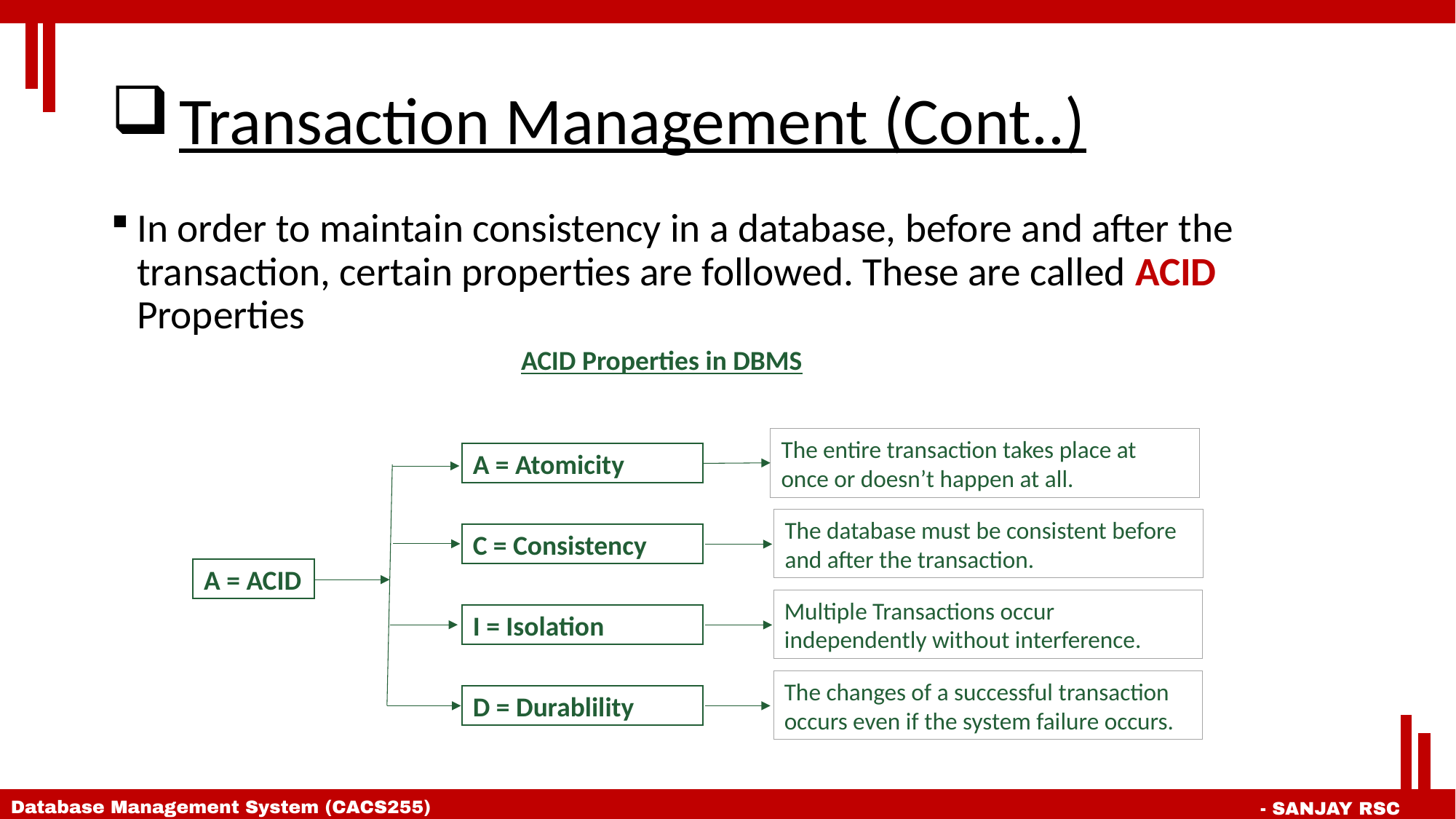

# Transaction Management (Cont..)
In order to maintain consistency in a database, before and after the transaction, certain properties are followed. These are called ACID Properties
ACID Properties in DBMS
The entire transaction takes place at once or doesn’t happen at all.
A = Atomicity
The database must be consistent before and after the transaction.
C = Consistency
A = ACID
Multiple Transactions occur independently without interference.
I = Isolation
The changes of a successful transaction occurs even if the system failure occurs.
D = Durablility